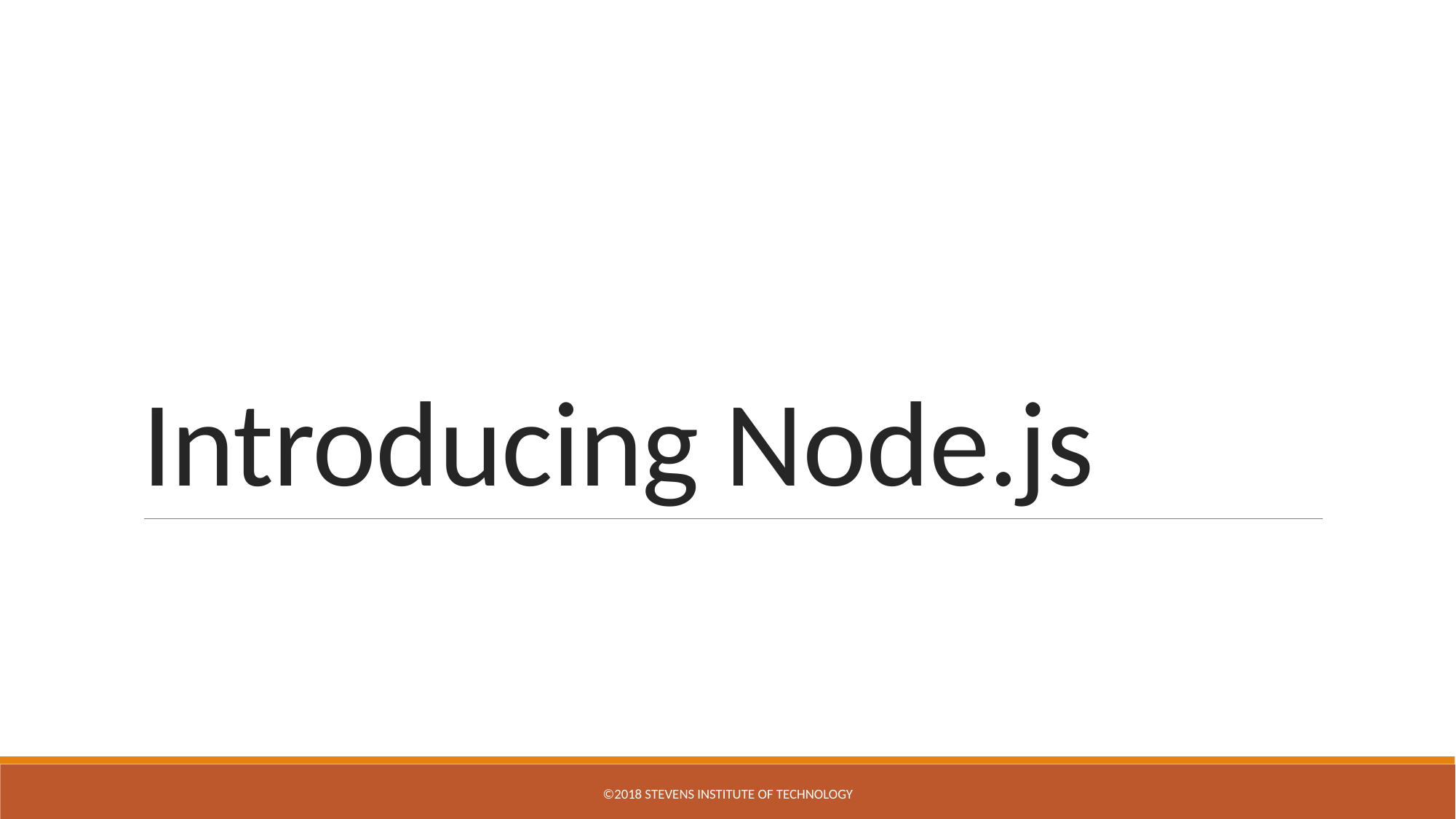

# Introducing Node.js

©2018 STEVENS INSTITUTE OF TECHNOLOGY